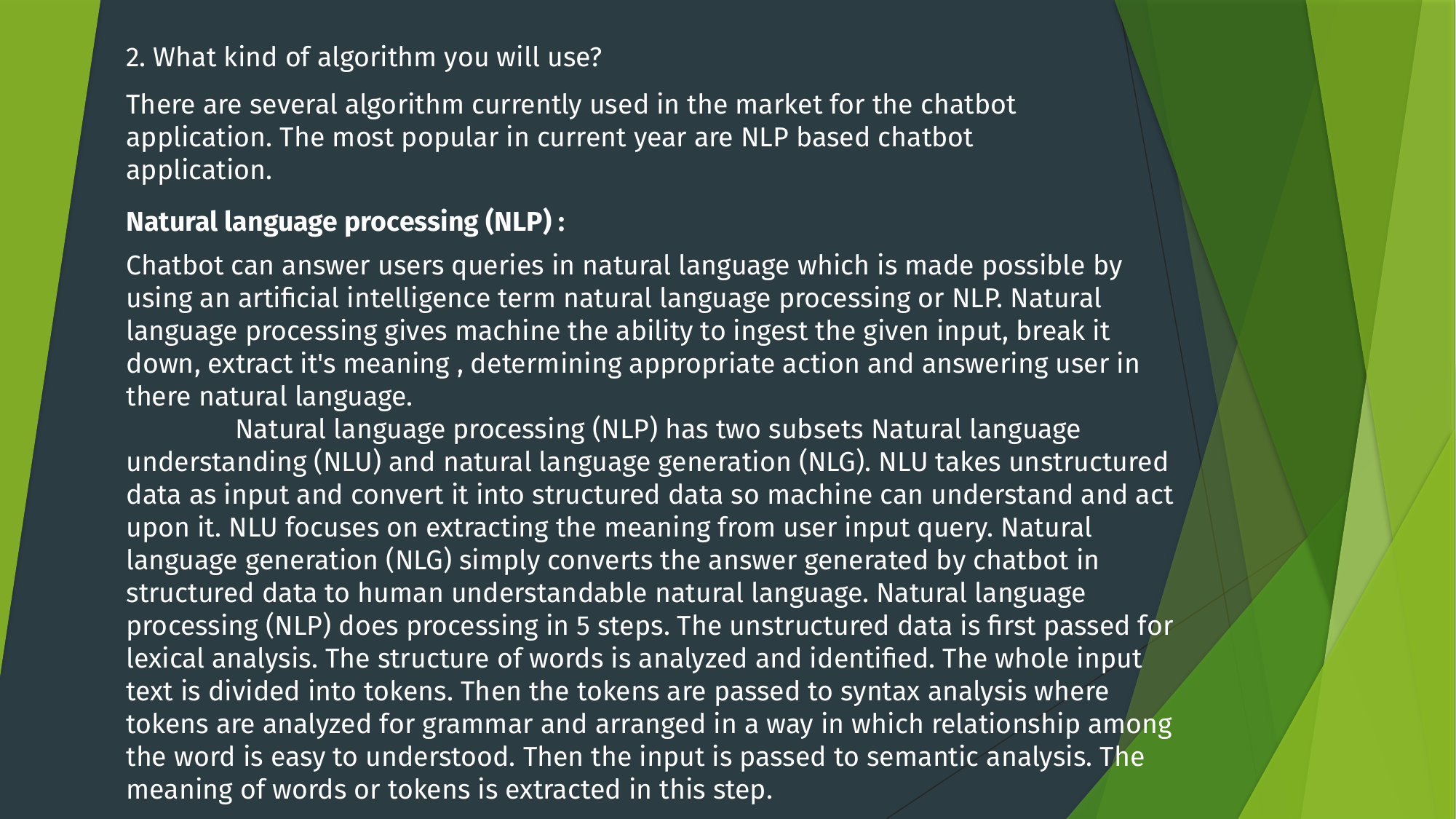

2. What kind of algorithm you will use?
There are several algorithm currently used in the market for the chatbot application. The most popular in current year are NLP based chatbot application.
Natural language processing (NLP) :
Chatbot can answer users queries in natural language which is made possible by using an artificial intelligence term natural language processing or NLP. Natural language processing gives machine the ability to ingest the given input, break it down, extract it's meaning , determining appropriate action and answering user in there natural language.
	Natural language processing (NLP) has two subsets Natural language understanding (NLU) and natural language generation (NLG). NLU takes unstructured data as input and convert it into structured data so machine can understand and act upon it. NLU focuses on extracting the meaning from user input query. Natural language generation (NLG) simply converts the answer generated by chatbot in structured data to human understandable natural language. Natural language processing (NLP) does processing in 5 steps. The unstructured data is first passed for lexical analysis. The structure of words is analyzed and identified. The whole input text is divided into tokens. Then the tokens are passed to syntax analysis where tokens are analyzed for grammar and arranged in a way in which relationship among the word is easy to understood. Then the input is passed to semantic analysis. The meaning of words or tokens is extracted in this step.